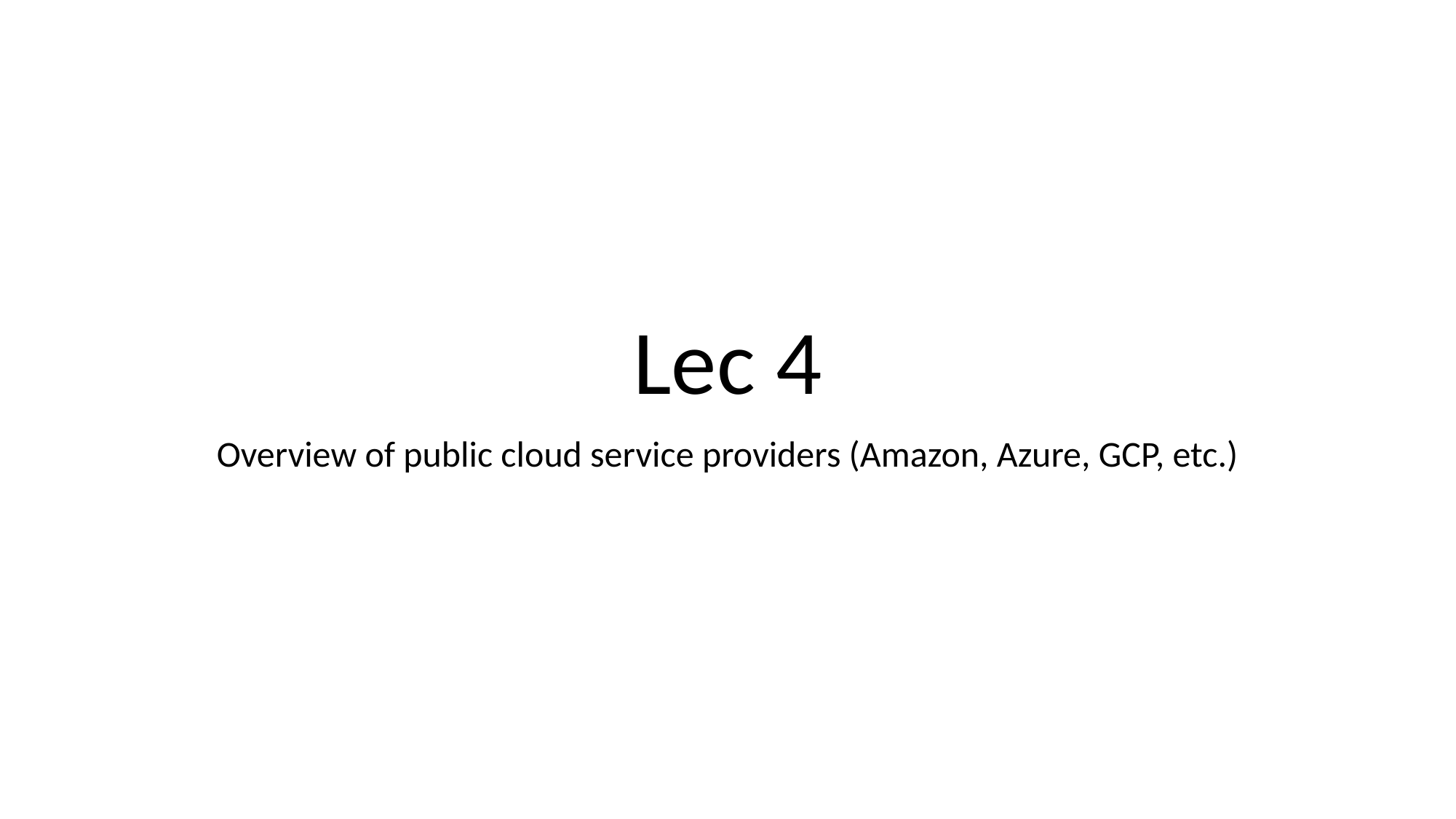

# Lec 4
Overview of public cloud service providers (Amazon, Azure, GCP, etc.)